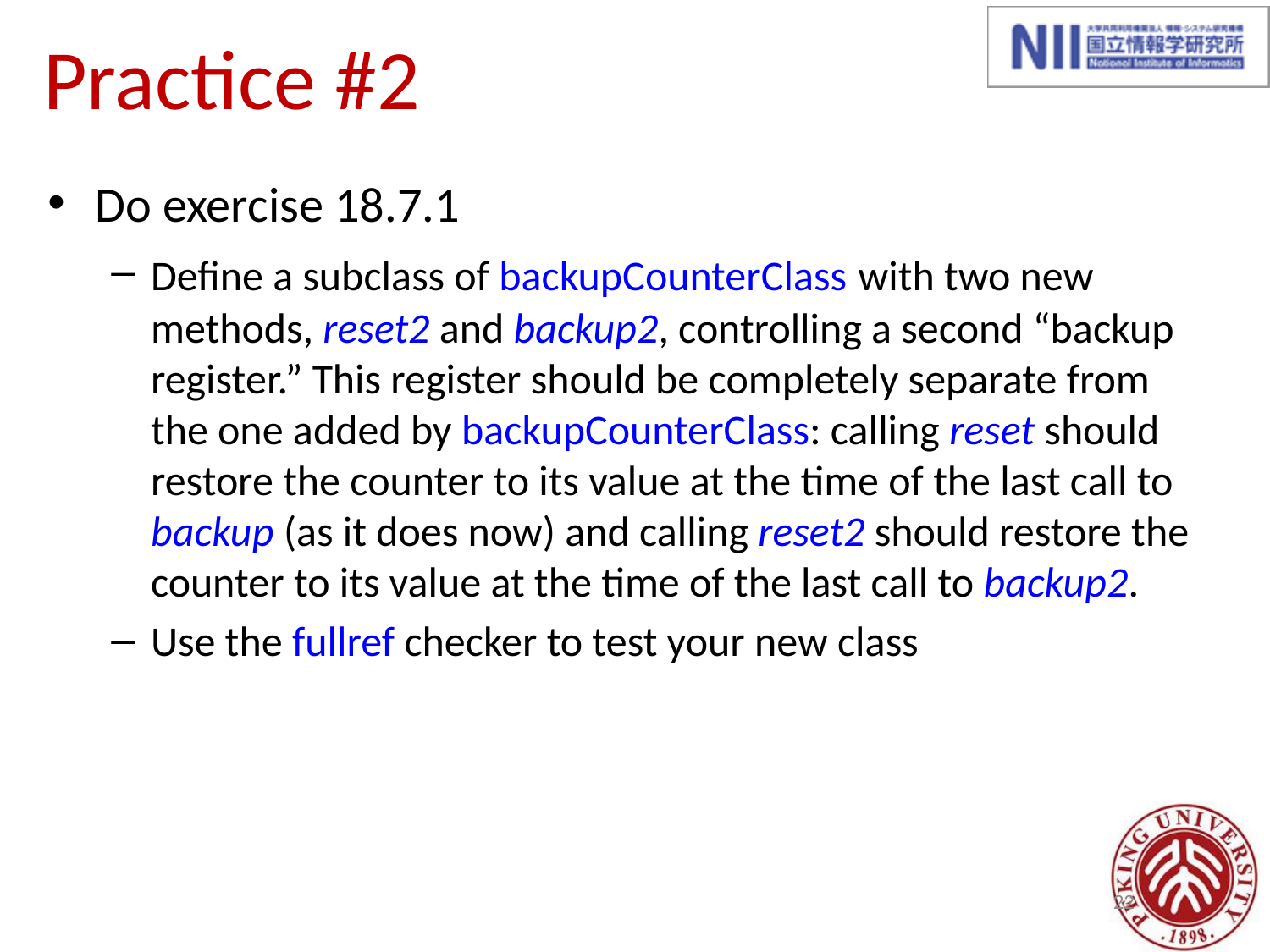

# Practice #2
Do exercise 18.7.1
Define a subclass of backupCounterClass with two new methods, reset2 and backup2, controlling a second “backup register.” This register should be completely separate from the one added by backupCounterClass: calling reset should restore the counter to its value at the time of the last call to backup (as it does now) and calling reset2 should restore the counter to its value at the time of the last call to backup2.
Use the fullref checker to test your new class
22